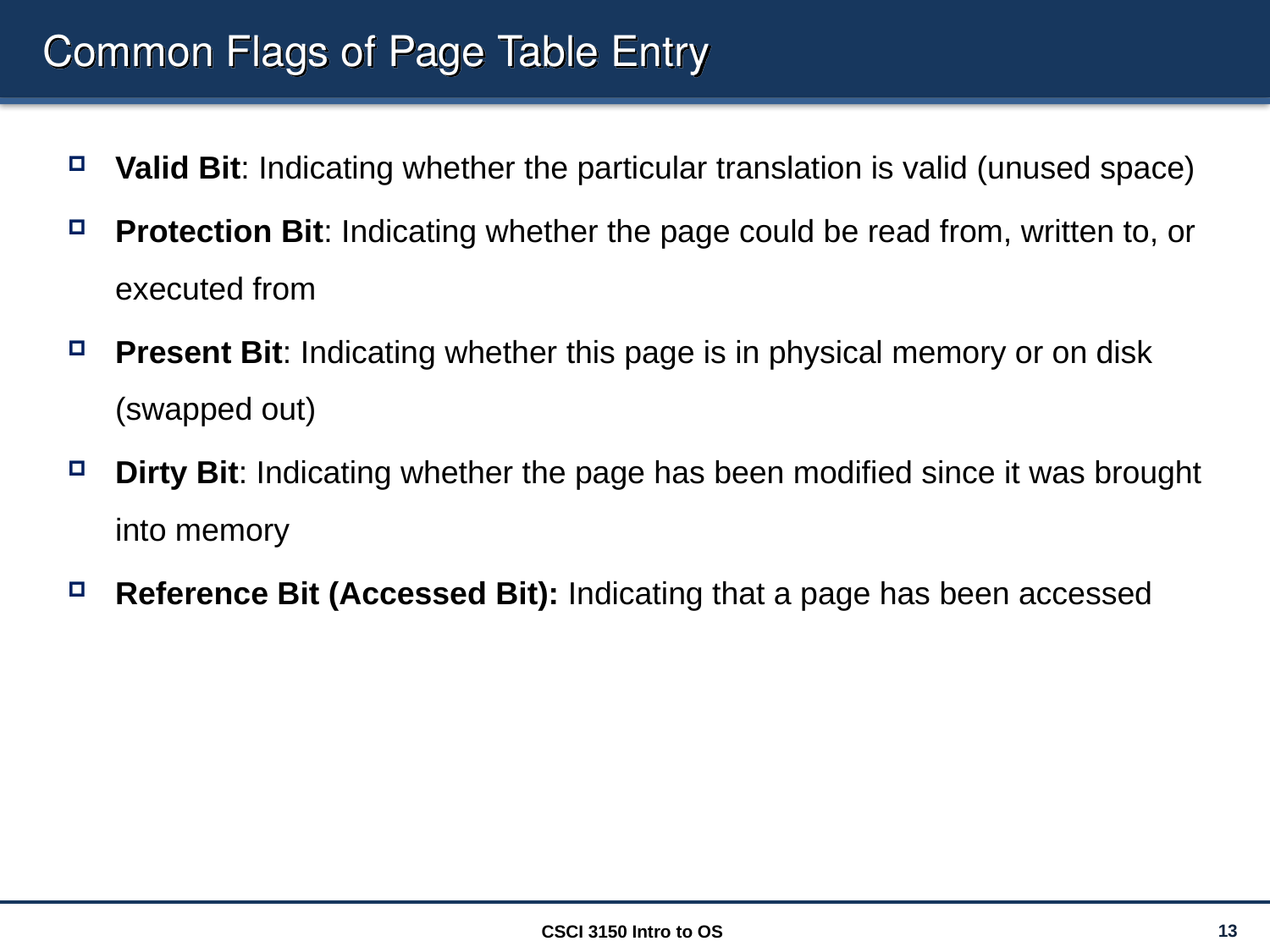

# Common Flags of Page Table Entry
Valid Bit: Indicating whether the particular translation is valid (unused space)
Protection Bit: Indicating whether the page could be read from, written to, or executed from
Present Bit: Indicating whether this page is in physical memory or on disk (swapped out)
Dirty Bit: Indicating whether the page has been modified since it was brought into memory
Reference Bit (Accessed Bit): Indicating that a page has been accessed

CSCI 3150 Intro to OS
13